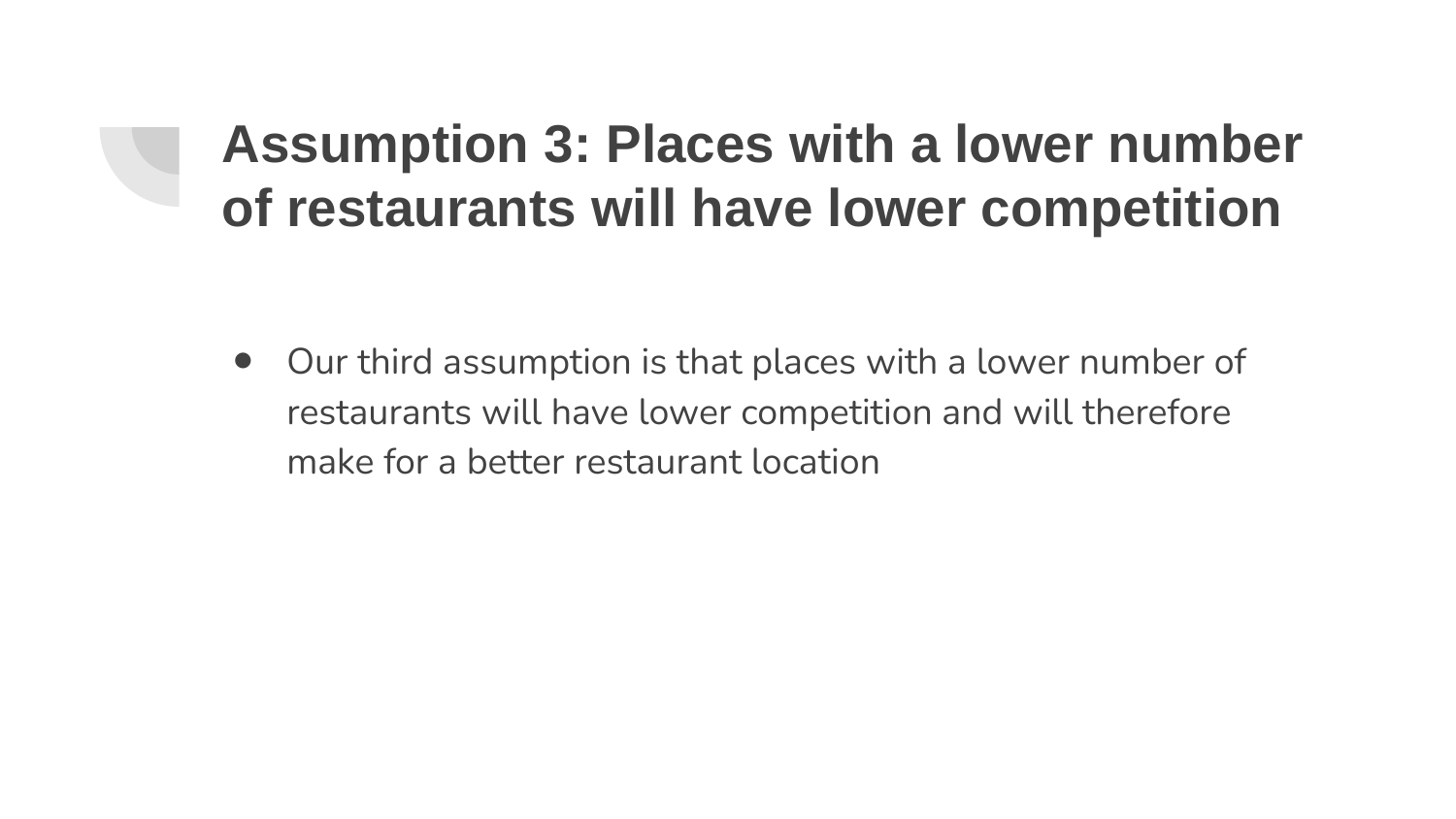

# Assumption 3: Places with a lower number of restaurants will have lower competition
Our third assumption is that places with a lower number of restaurants will have lower competition and will therefore make for a better restaurant location